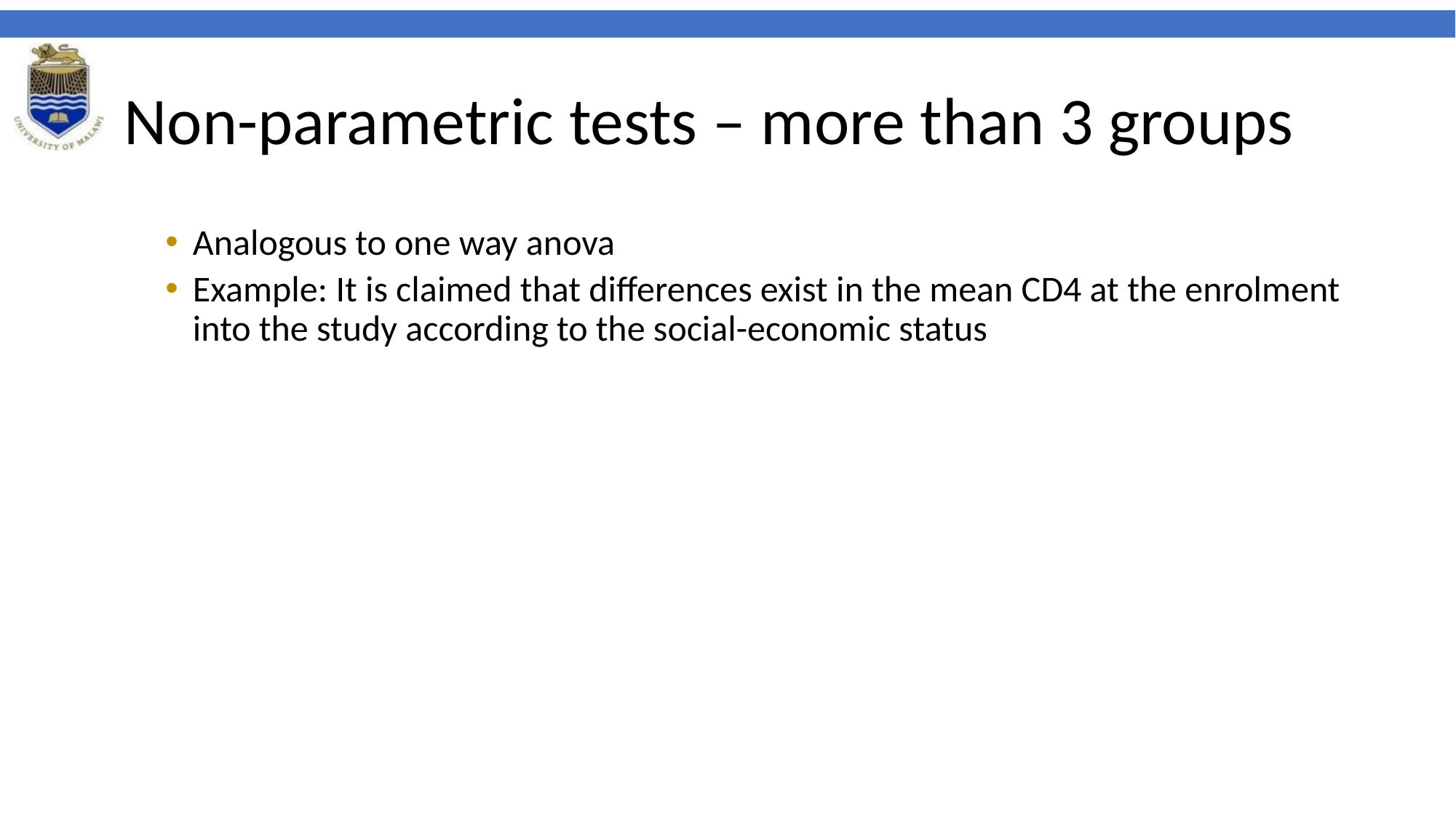

# Non-parametric tests – more than 3 groups
Analogous to one way anova
Example: It is claimed that differences exist in the mean CD4 at the enrolment into the study according to the social-economic status